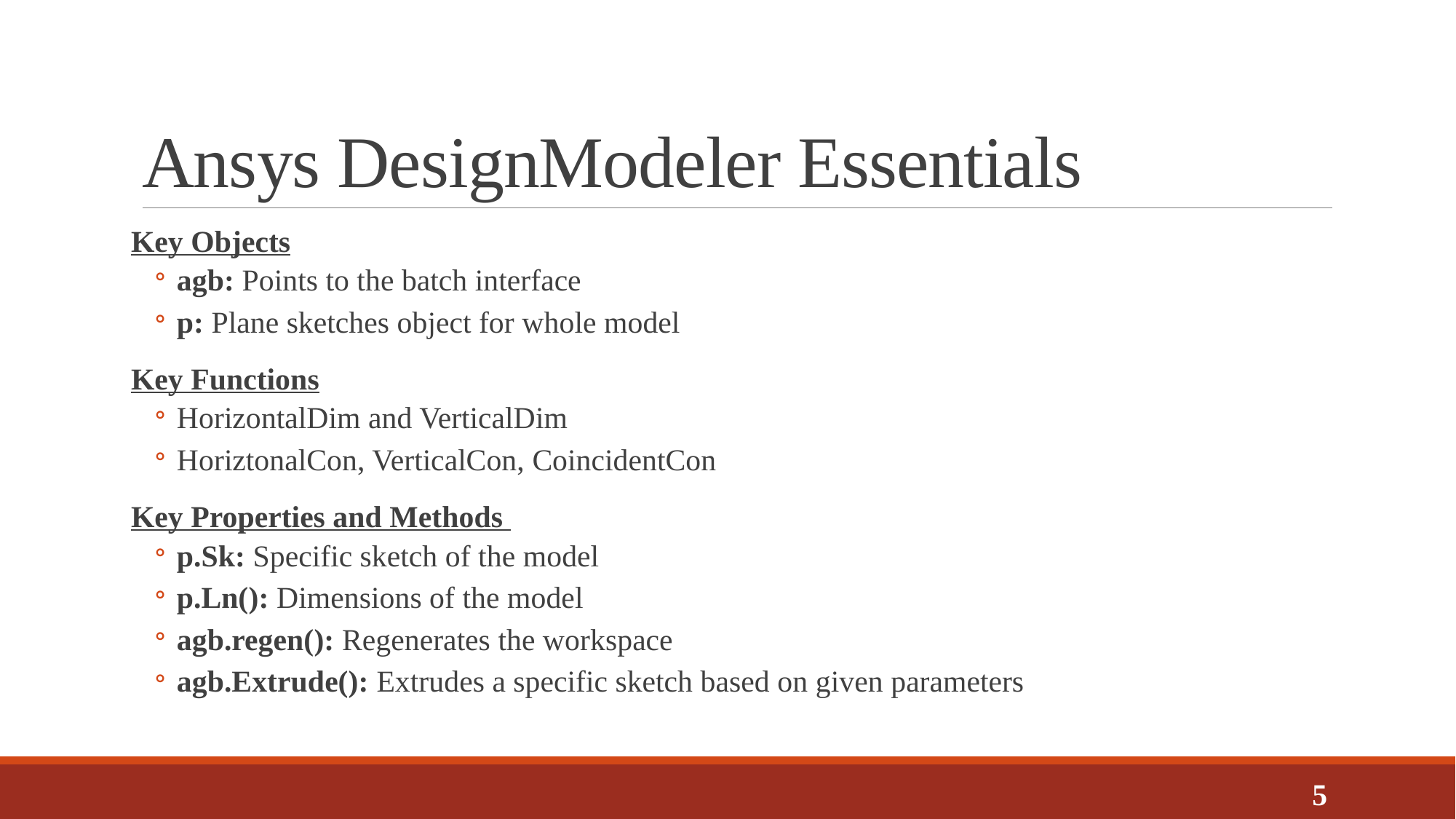

# Ansys DesignModeler Essentials
Key Objects
agb: Points to the batch interface
p: Plane sketches object for whole model
Key Functions
HorizontalDim and VerticalDim
HoriztonalCon, VerticalCon, CoincidentCon
Key Properties and Methods
p.Sk: Specific sketch of the model
p.Ln(): Dimensions of the model
agb.regen(): Regenerates the workspace
agb.Extrude(): Extrudes a specific sketch based on given parameters

5